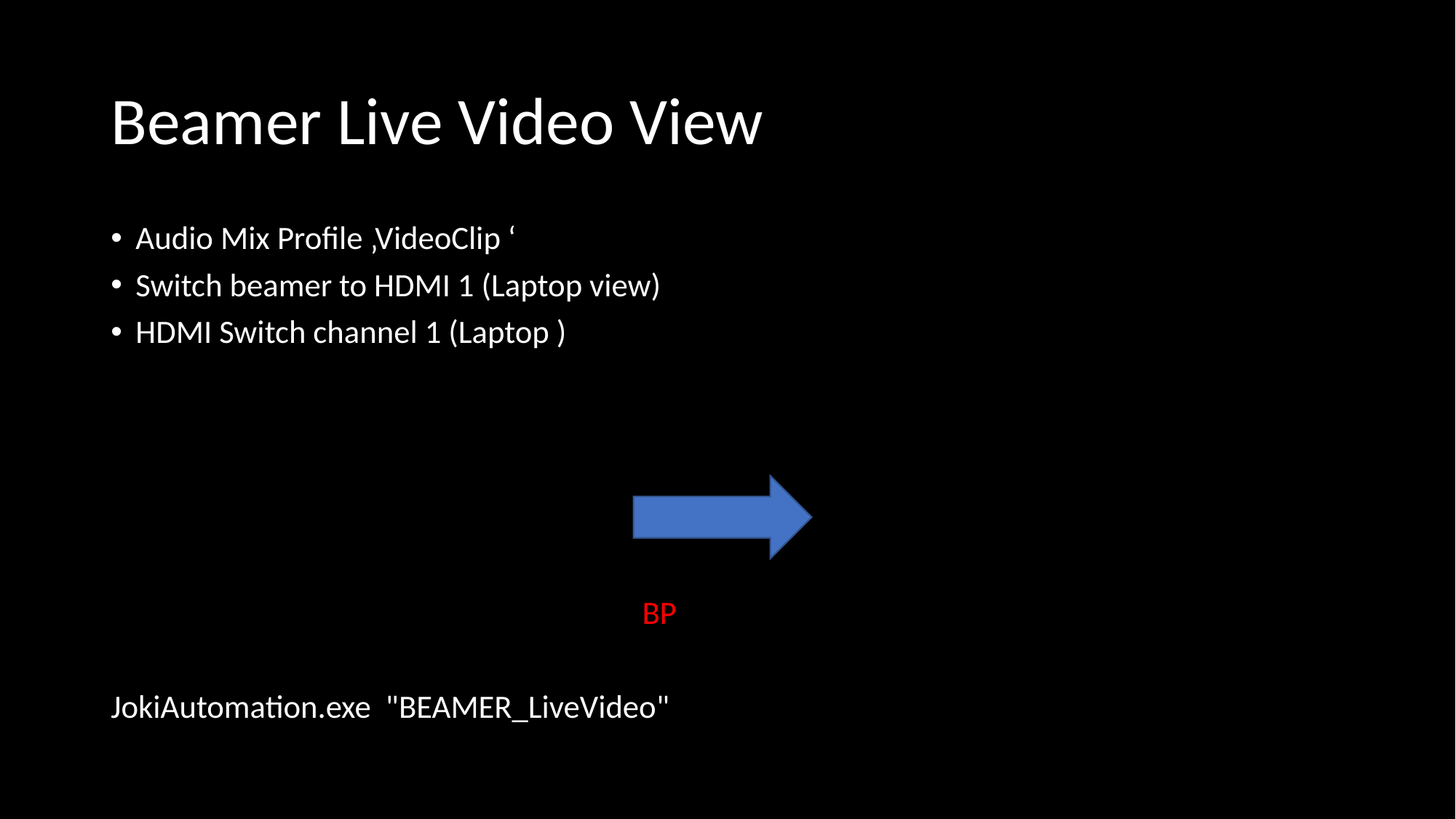

# Beamer Live Video View
Audio Mix Profile ‚VideoClip ‘
Switch beamer to HDMI 1 (Laptop view)
HDMI Switch channel 1 (Laptop )

                                                                         BP

JokiAutomation.exe  "BEAMER_LiveVideo"